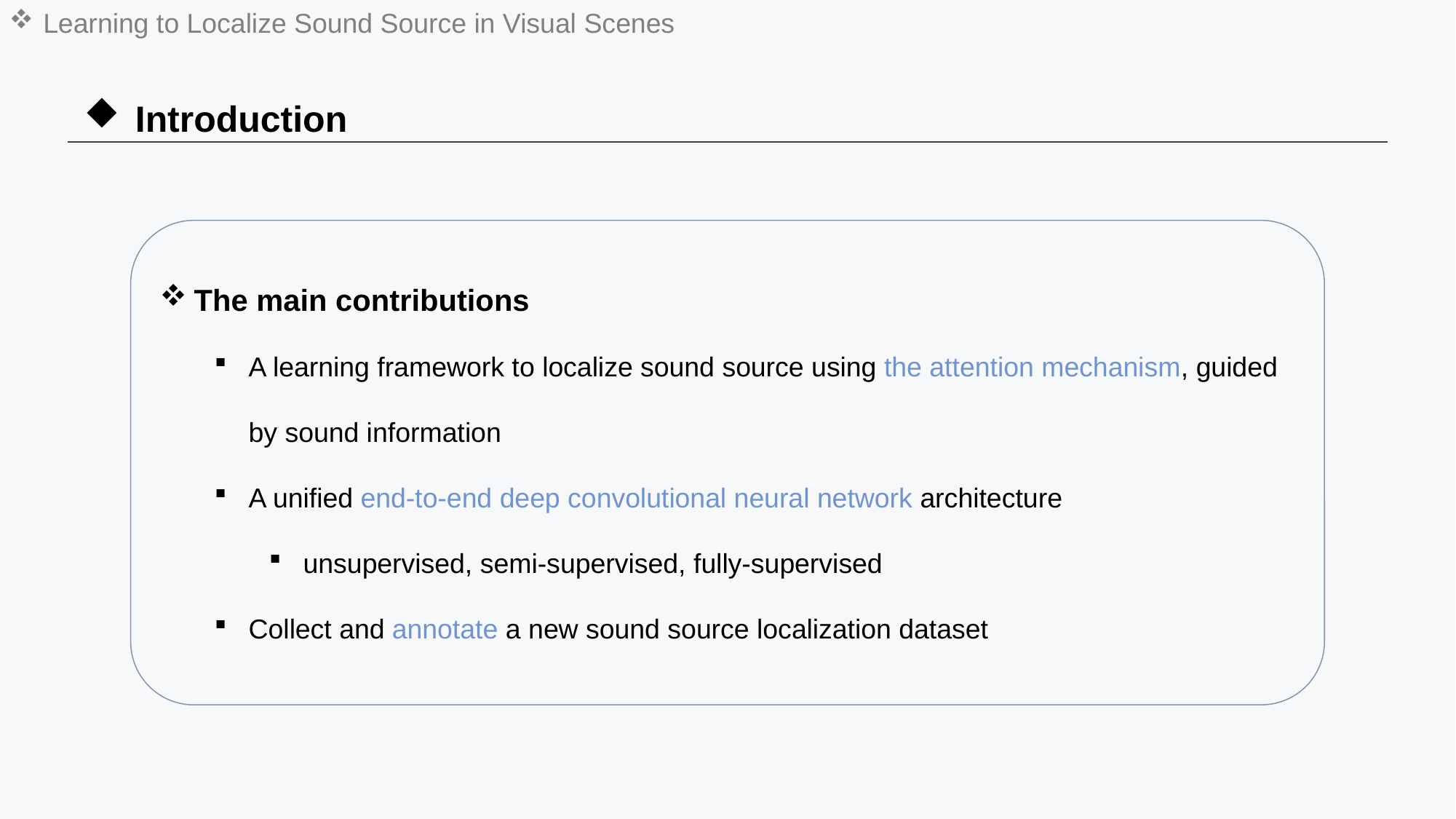

# Learning to Localize Sound Source in Visual Scenes
 Introduction
The main contributions
A learning framework to localize sound source using the attention mechanism, guided by sound information
A unified end-to-end deep convolutional neural network architecture
unsupervised, semi-supervised, fully-supervised
Collect and annotate a new sound source localization dataset